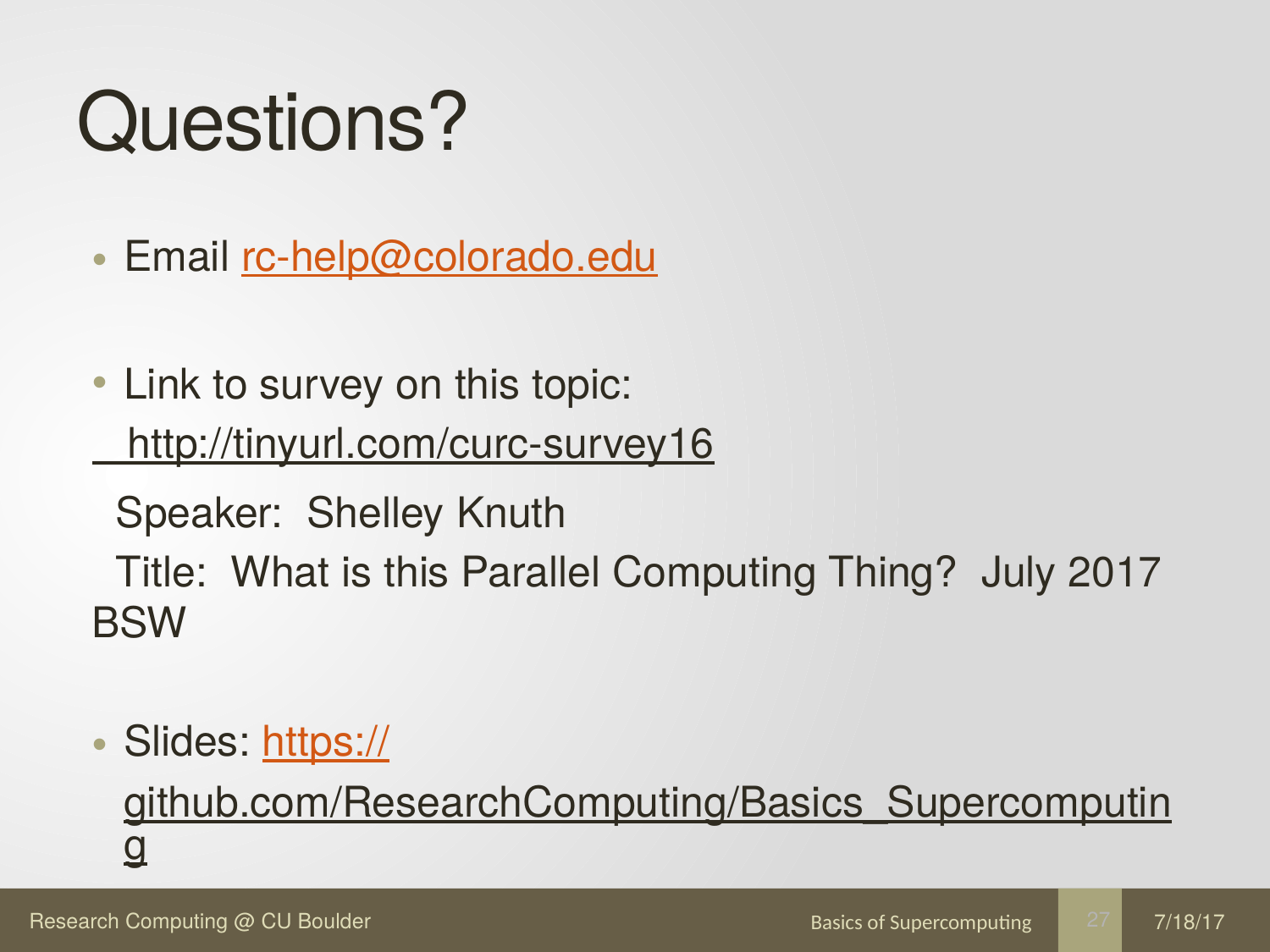

# Questions?
Email rc-help@colorado.edu

Link to survey on this topic:
   http://tinyurl.com/curc-survey16
  Speaker:  Shelley Knuth
  Title:  What is this Parallel Computing Thing?  July 2017 BSW

Slides: https://github.com/ResearchComputing/Basics_Supercomputing
Basics of Supercomputing
7/18/17
27